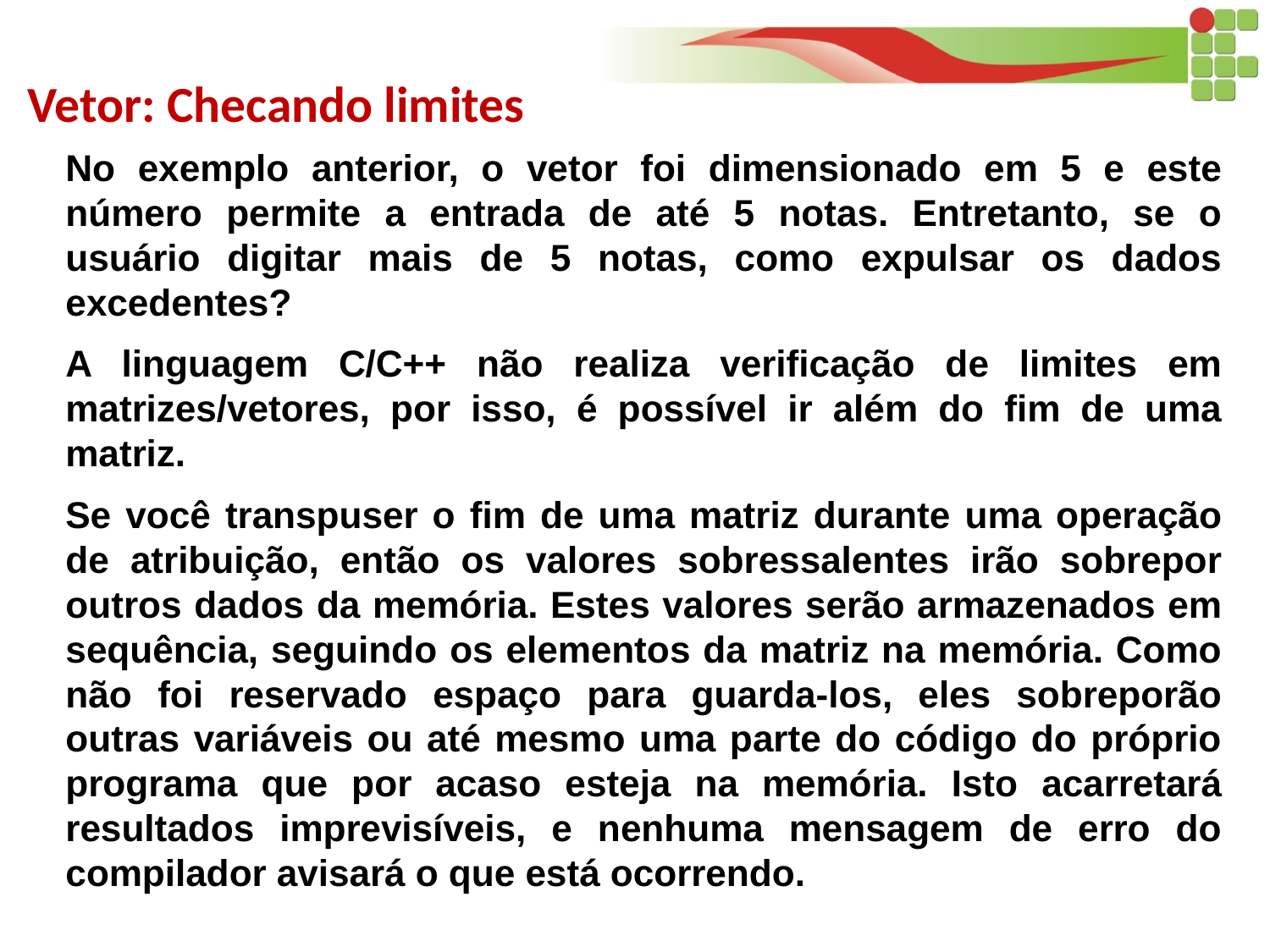

Vetor: Checando limites
No exemplo anterior, o vetor foi dimensionado em 5 e este número permite a entrada de até 5 notas. Entretanto, se o usuário digitar mais de 5 notas, como expulsar os dados excedentes?
A linguagem C/C++ não realiza verificação de limites em matrizes/vetores, por isso, é possível ir além do fim de uma matriz.
Se você transpuser o fim de uma matriz durante uma operação de atribuição, então os valores sobressalentes irão sobrepor outros dados da memória. Estes valores serão armazenados em sequência, seguindo os elementos da matriz na memória. Como não foi reservado espaço para guarda-los, eles sobreporão outras variáveis ou até mesmo uma parte do código do próprio programa que por acaso esteja na memória. Isto acarretará resultados imprevisíveis, e nenhuma mensagem de erro do compilador avisará o que está ocorrendo.